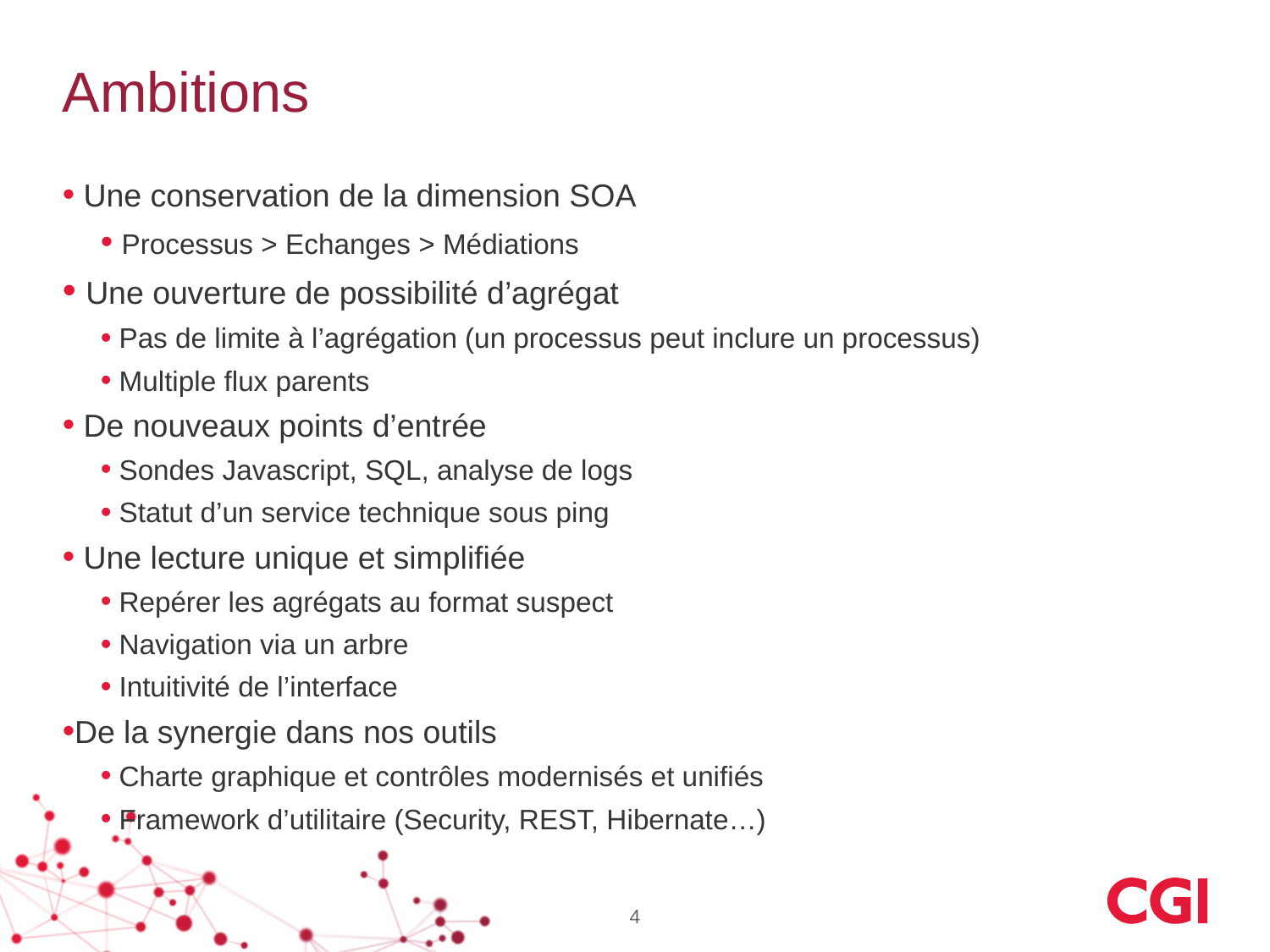

# Ambitions
 Une conservation de la dimension SOA
 Processus > Echanges > Médiations
 Une ouverture de possibilité d’agrégat
 Pas de limite à l’agrégation (un processus peut inclure un processus)
 Multiple flux parents
 De nouveaux points d’entrée
 Sondes Javascript, SQL, analyse de logs
 Statut d’un service technique sous ping
 Une lecture unique et simplifiée
 Repérer les agrégats au format suspect
 Navigation via un arbre
 Intuitivité de l’interface
De la synergie dans nos outils
 Charte graphique et contrôles modernisés et unifiés
 Framework d’utilitaire (Security, REST, Hibernate…)

4